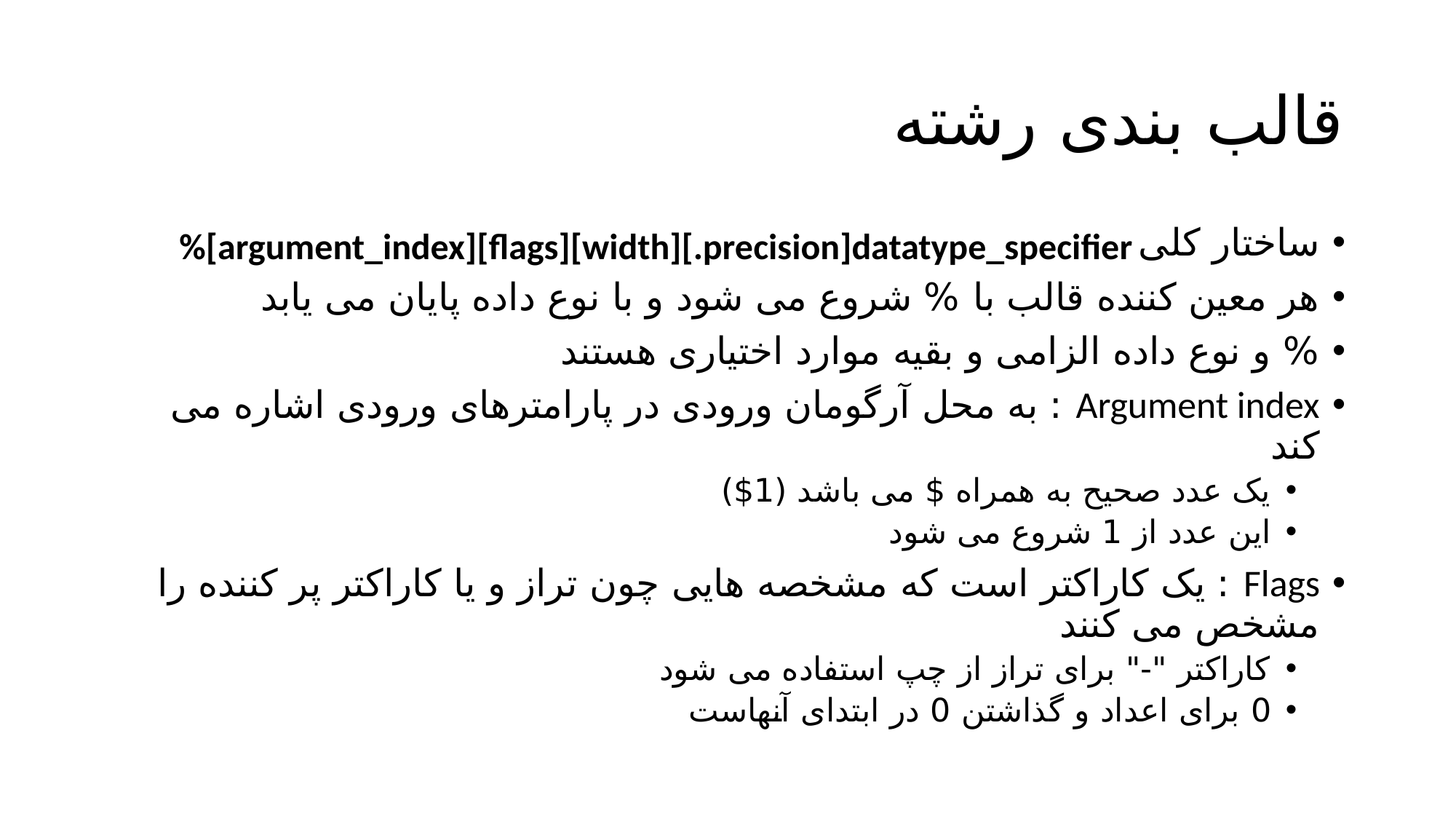

# قالب بندی رشته
ساختار کلی
هر معین کننده قالب با % شروع می شود و با نوع داده پایان می یابد
% و نوع داده الزامی و بقیه موارد اختیاری هستند
Argument index : به محل آرگومان ورودی در پارامترهای ورودی اشاره می کند
یک عدد صحیح به همراه $ می باشد (1$)
این عدد از 1 شروع می شود
Flags : یک کاراکتر است که مشخصه هایی چون تراز و یا کاراکتر پر کننده را مشخص می کنند
کاراکتر "-" برای تراز از چپ استفاده می شود
0 برای اعداد و گذاشتن 0 در ابتدای آنهاست
%[argument_index][flags][width][.precision]datatype_specifier